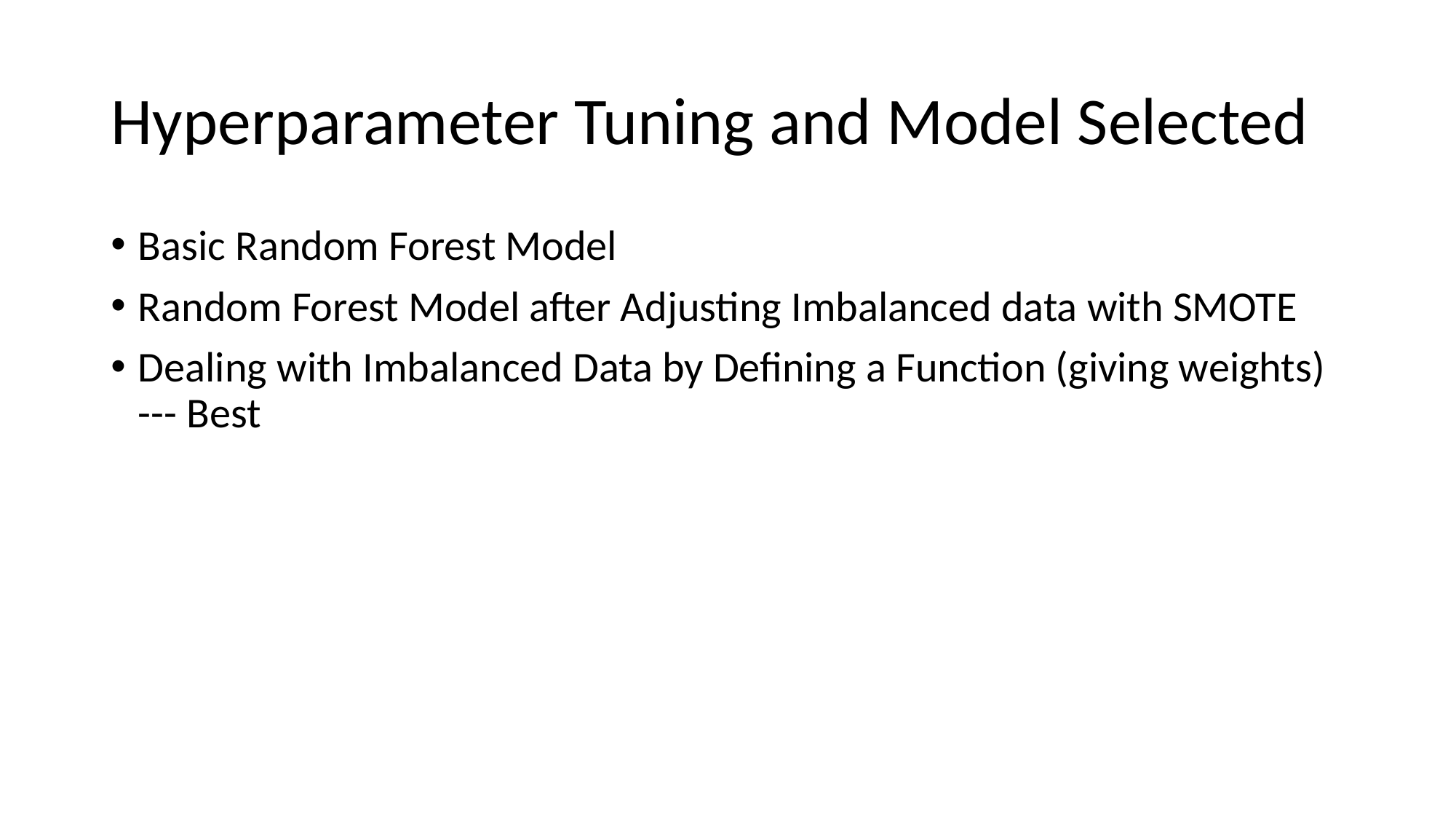

# Hyperparameter Tuning and Model Selected
Basic Random Forest Model
Random Forest Model after Adjusting Imbalanced data with SMOTE
Dealing with Imbalanced Data by Defining a Function (giving weights) --- Best